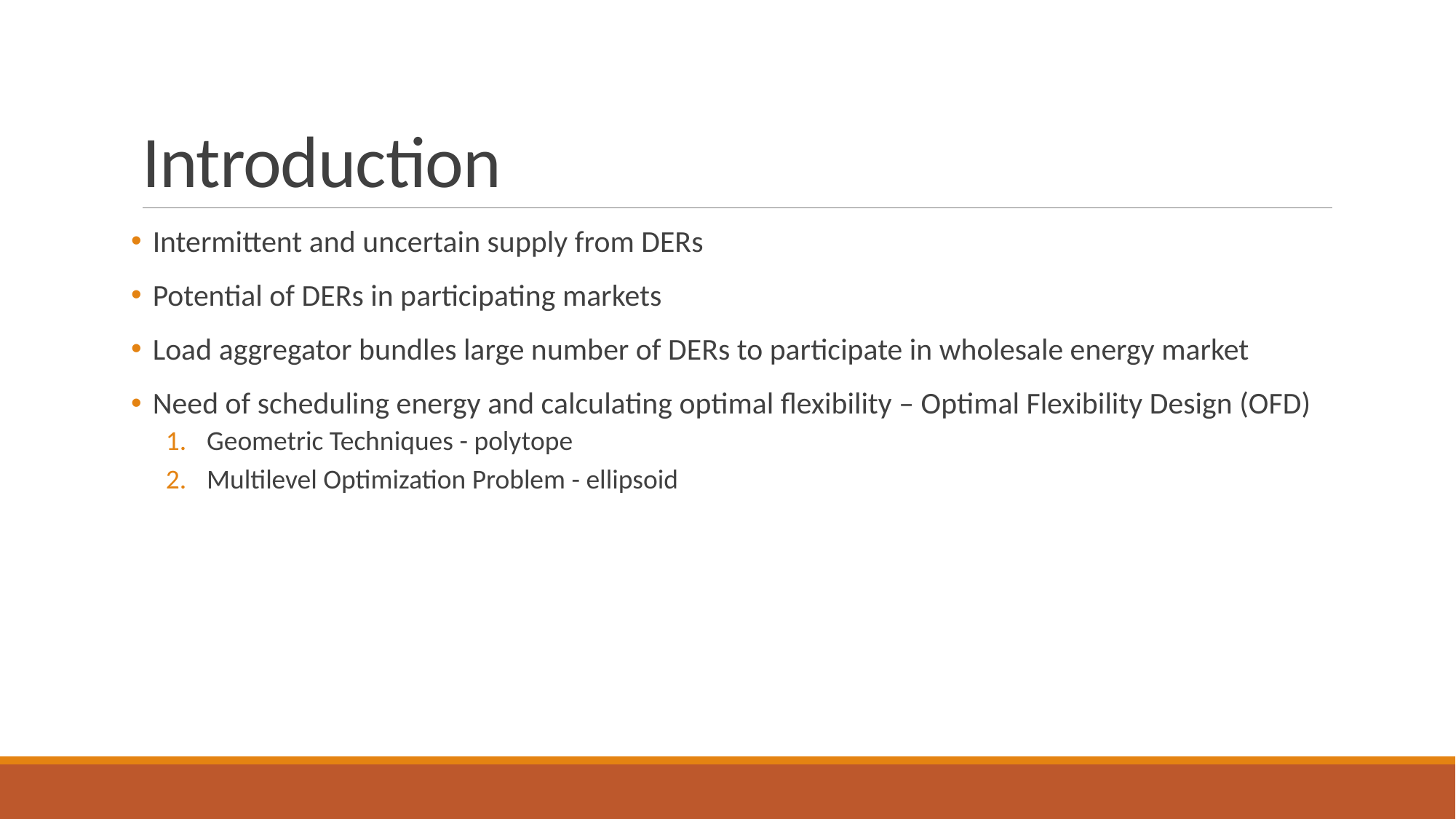

# Introduction
Intermittent and uncertain supply from DERs
Potential of DERs in participating markets
Load aggregator bundles large number of DERs to participate in wholesale energy market
Need of scheduling energy and calculating optimal flexibility – Optimal Flexibility Design (OFD)
Geometric Techniques - polytope
Multilevel Optimization Problem - ellipsoid